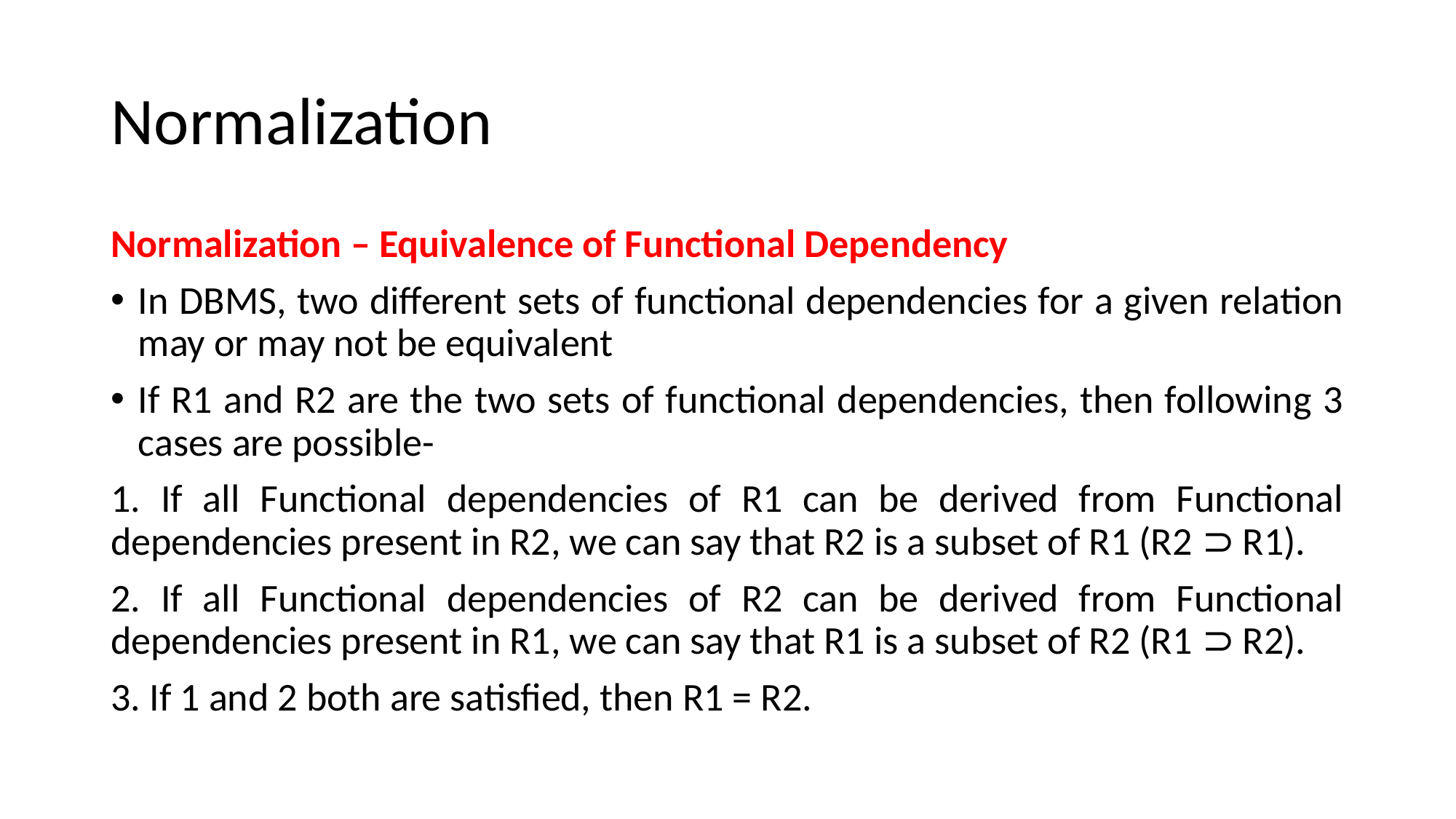

# Normalization
Normalization – Equivalence of Functional Dependency
In DBMS, two different sets of functional dependencies for a given relation may or may not be equivalent
If R1 and R2 are the two sets of functional dependencies, then following 3 cases are possible-
1. If all Functional dependencies of R1 can be derived from Functional dependencies present in R2, we can say that R2 is a subset of R1 (R2 ⊃ R1).
2. If all Functional dependencies of R2 can be derived from Functional dependencies present in R1, we can say that R1 is a subset of R2 (R1 ⊃ R2).
3. If 1 and 2 both are satisfied, then R1 = R2.